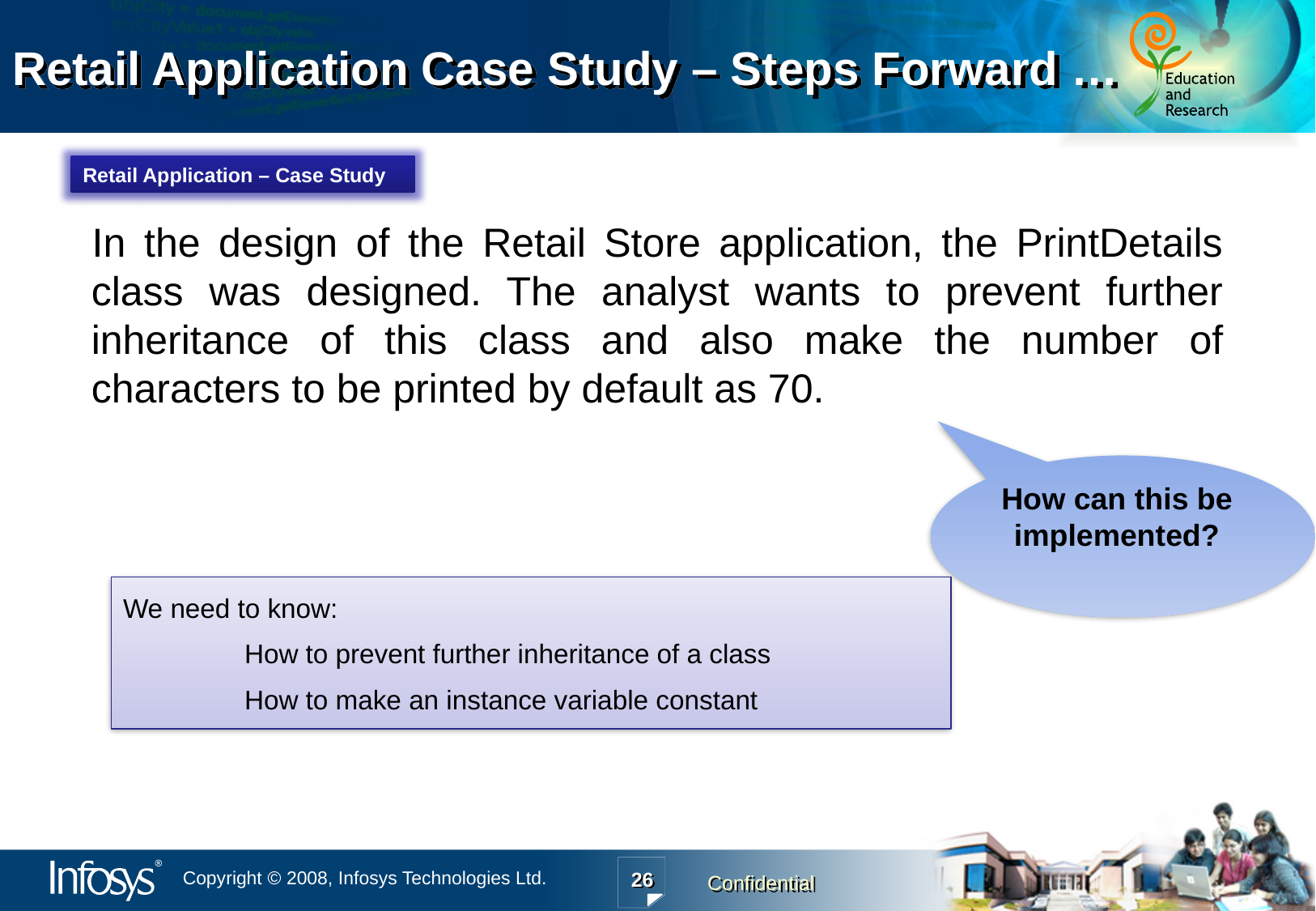

Retail Application Case Study – Steps Forward …
#
Retail Application – Case Study

In the design of the Retail Store application, the PrintDetails class was designed. The analyst wants to prevent further inheritance of this class and also make the number of characters to be printed by default as 70.

How can this be implemented?
We need to know:
	How to prevent further inheritance of a class
	How to make an instance variable constant
26